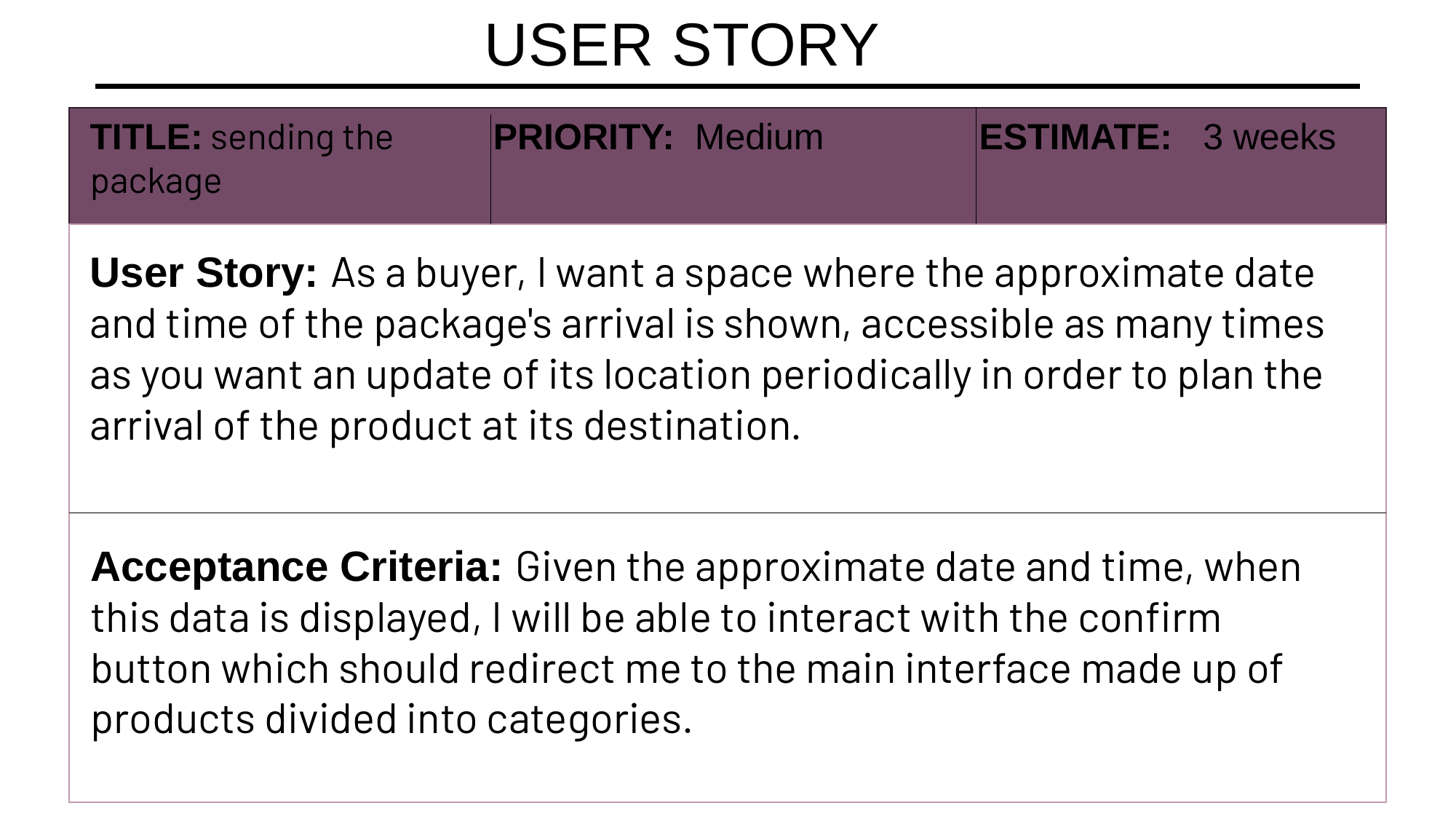

# USER STORY
TITLE: sending the
package

PRIORITY:  Medium
ESTIMATE:   3 weeks

User Story: As a buyer, I want a space where the approximate date and time of the package's arrival is shown, accessible as many times as you want an update of its location periodically in order to plan the arrival of the product at its destination.
Acceptance Criteria: Given the approximate date and time, when this data is displayed, I will be able to interact with the confirm button which should redirect me to the main interface made up of products divided into categories.